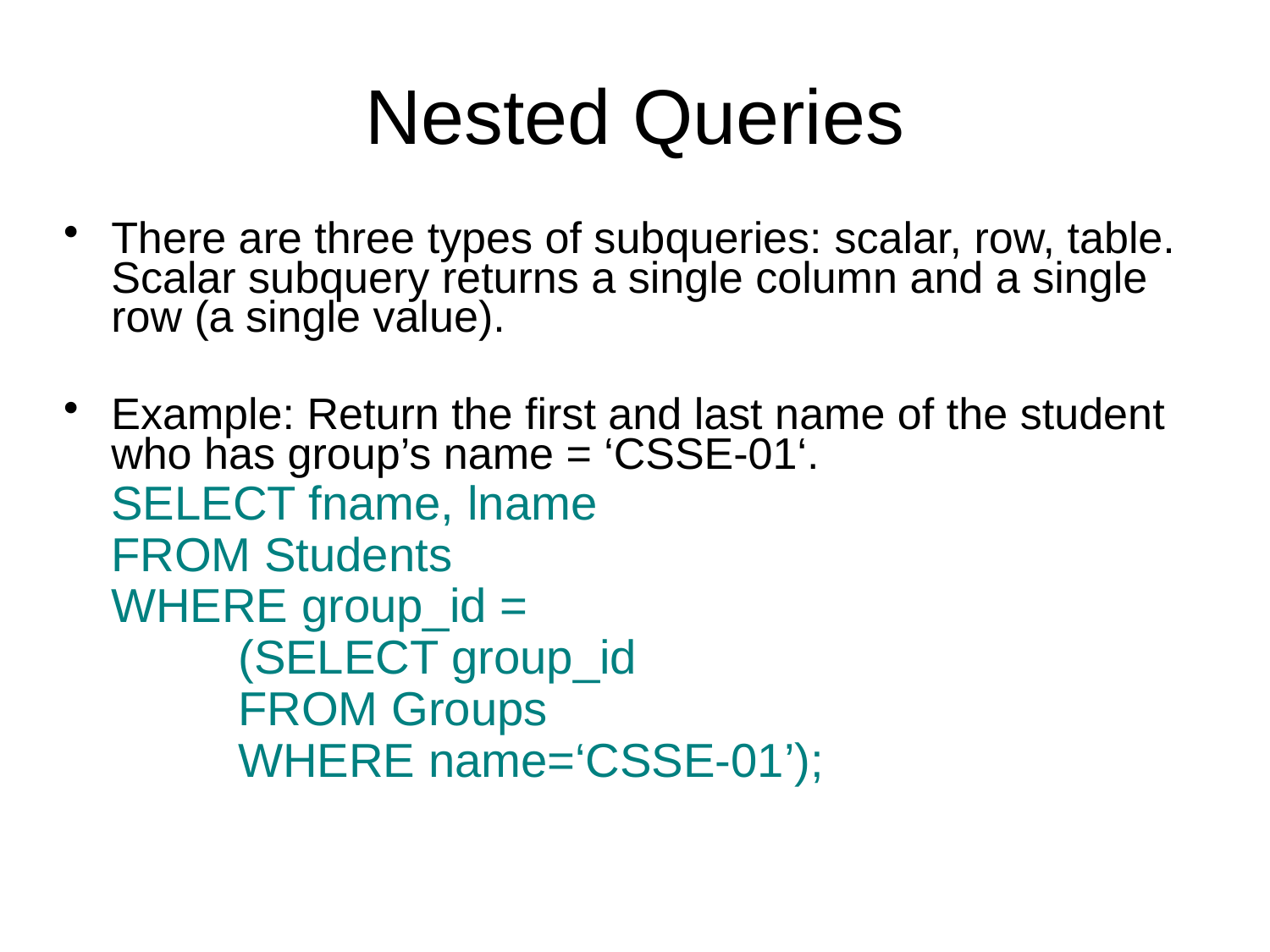

Nested Queries
There are three types of subqueries: scalar, row, table. Scalar subquery returns a single column and a single row (a single value).

Example: Return the first and last name of the student who has group’s name = ‘CSSE-01‘.
	SELECT fname, lname
	FROM Students
	WHERE group_id =
		(SELECT group_id
		FROM Groups
		WHERE name=‘CSSE-01’);